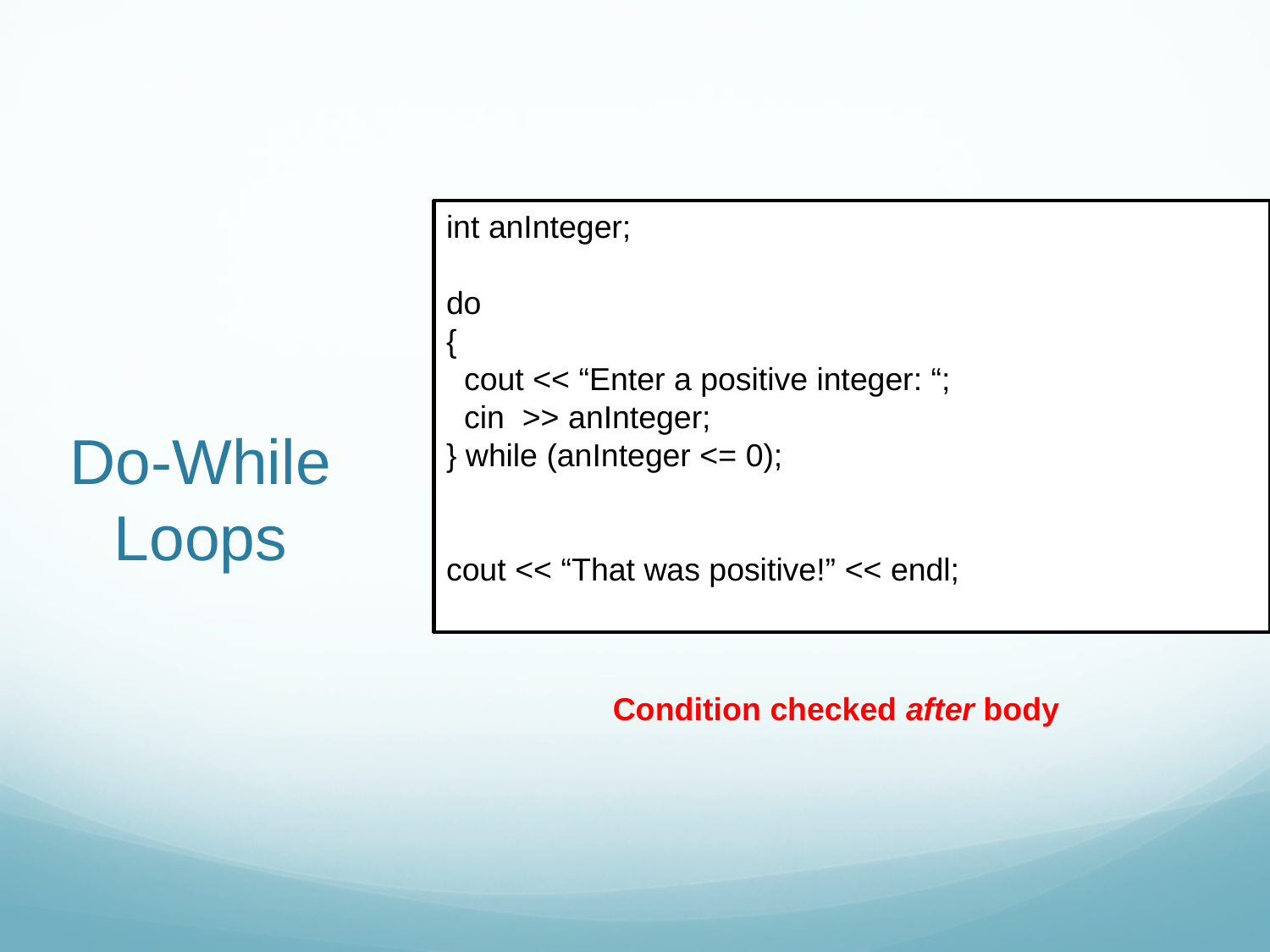

# Do-While Loops
int anInteger;

do
{
  cout << “Enter a positive integer: “;
  cin  >> anInteger;
} while (anInteger <= 0);

cout << “That was positive!” << endl;

Condition checked after body